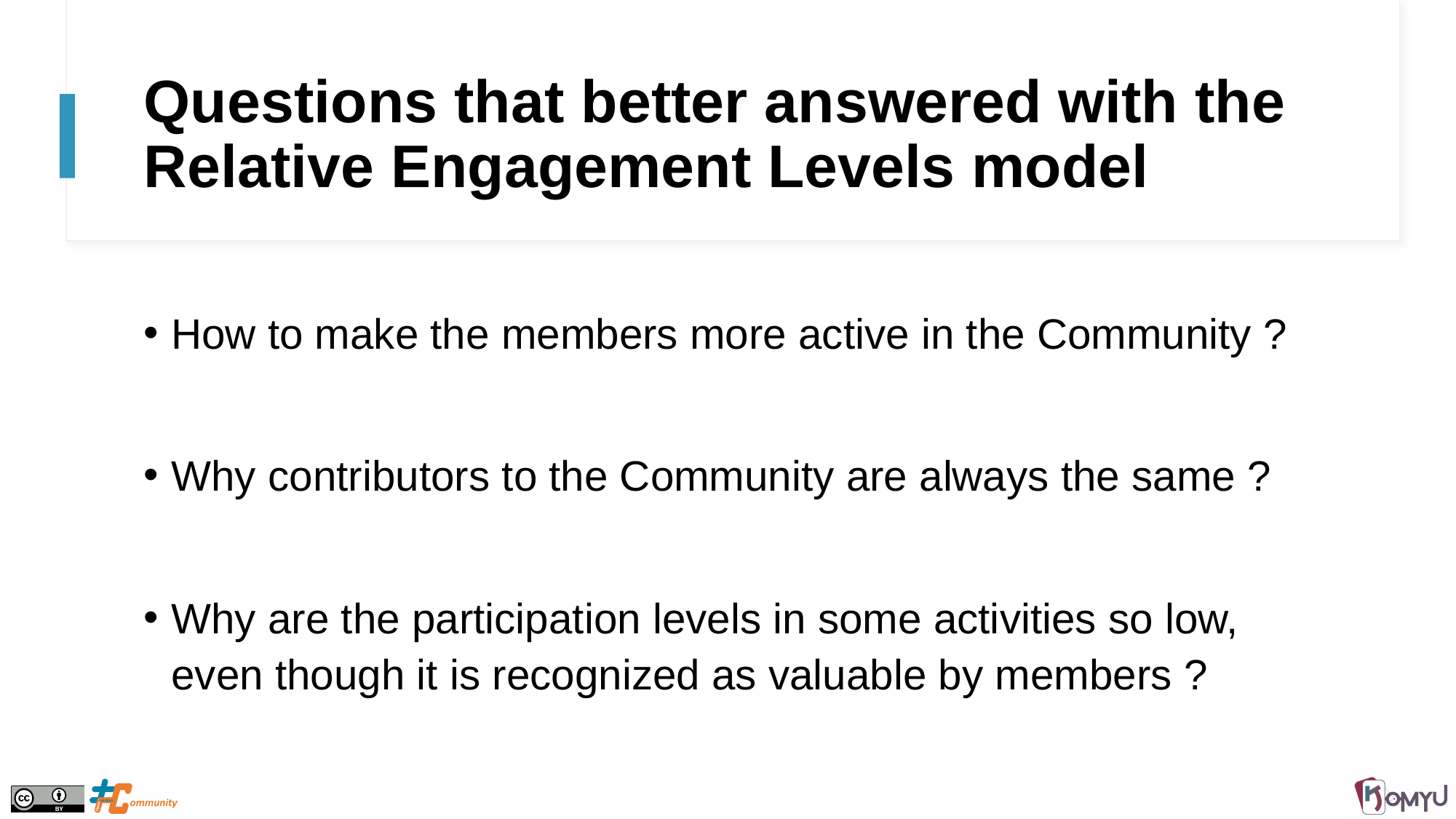

# Questions that better answered with the Relative Engagement Levels model
How to make the members more active in the Community ?

Why contributors to the Community are always the same ?

Why are the participation levels in some activities so low, even though it is recognized as valuable by members ?